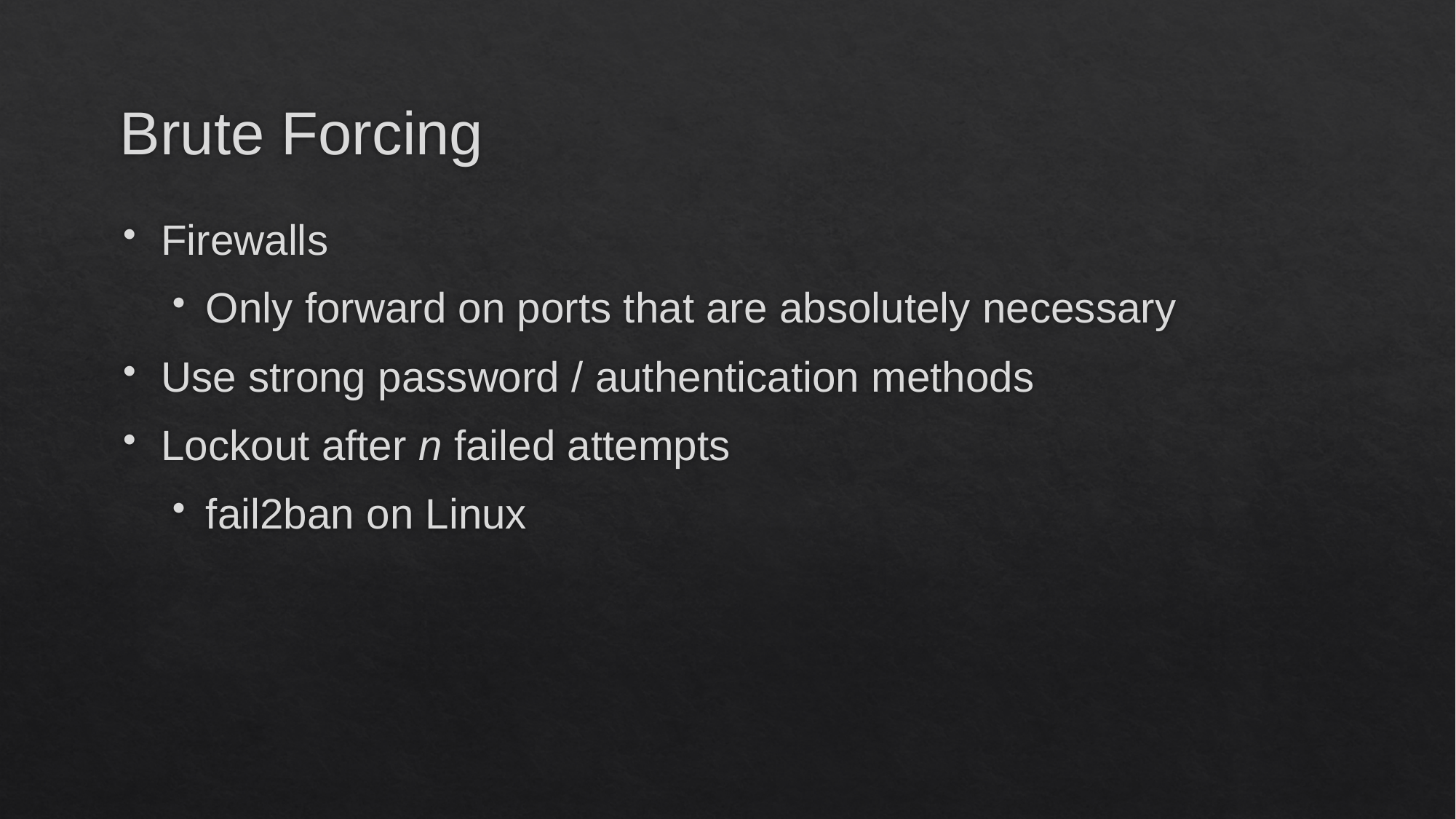

# Brute Forcing
Firewalls
Only forward on ports that are absolutely necessary
Use strong password / authentication methods
Lockout after n failed attempts
fail2ban on Linux